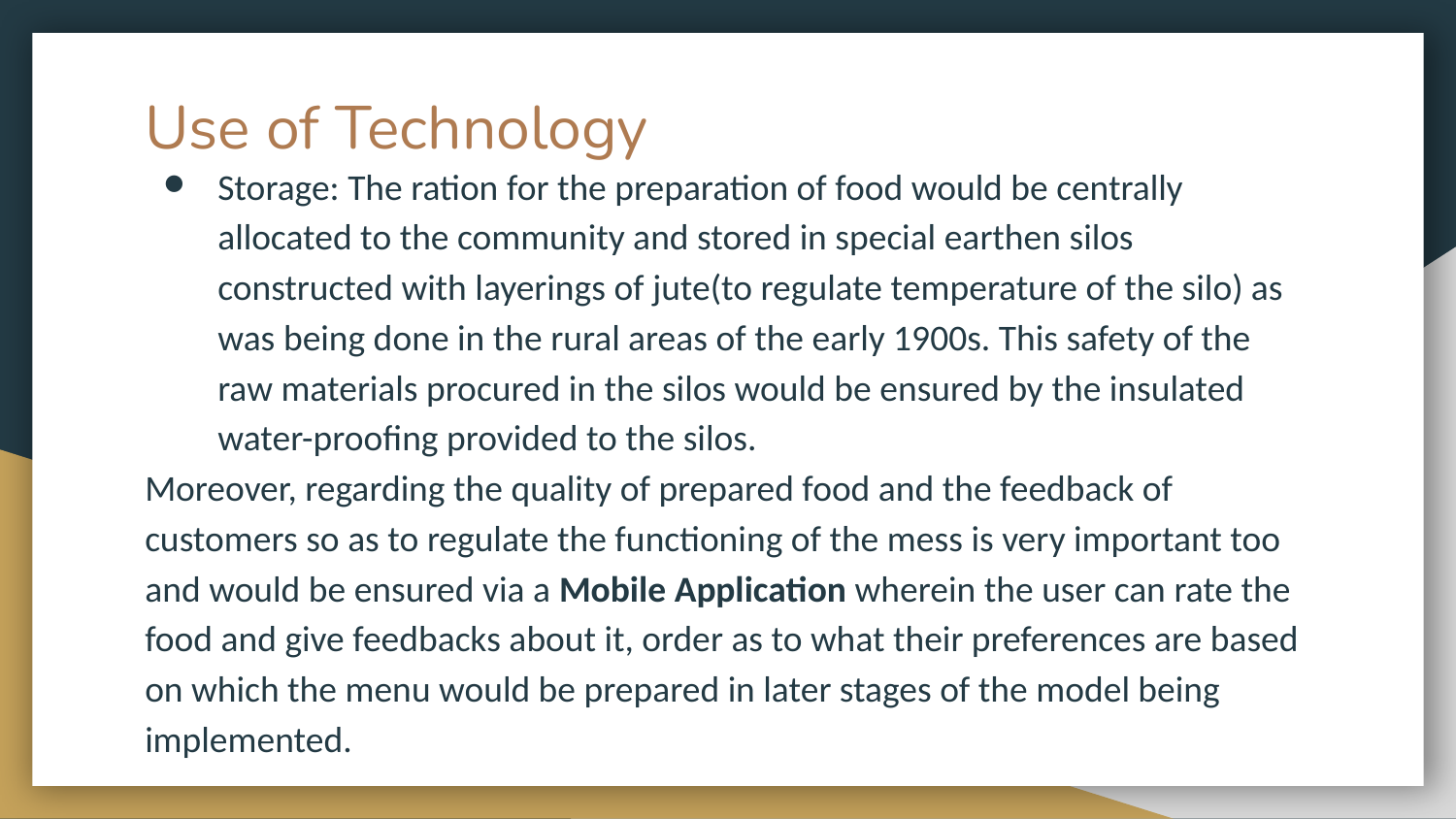

# Use of Technology

Storage: The ration for the preparation of food would be centrally allocated to the community and stored in special earthen silos constructed with layerings of jute(to regulate temperature of the silo) as was being done in the rural areas of the early 1900s. This safety of the raw materials procured in the silos would be ensured by the insulated water-proofing provided to the silos.
Moreover, regarding the quality of prepared food and the feedback of customers so as to regulate the functioning of the mess is very important too and would be ensured via a Mobile Application wherein the user can rate the food and give feedbacks about it, order as to what their preferences are based on which the menu would be prepared in later stages of the model being implemented.